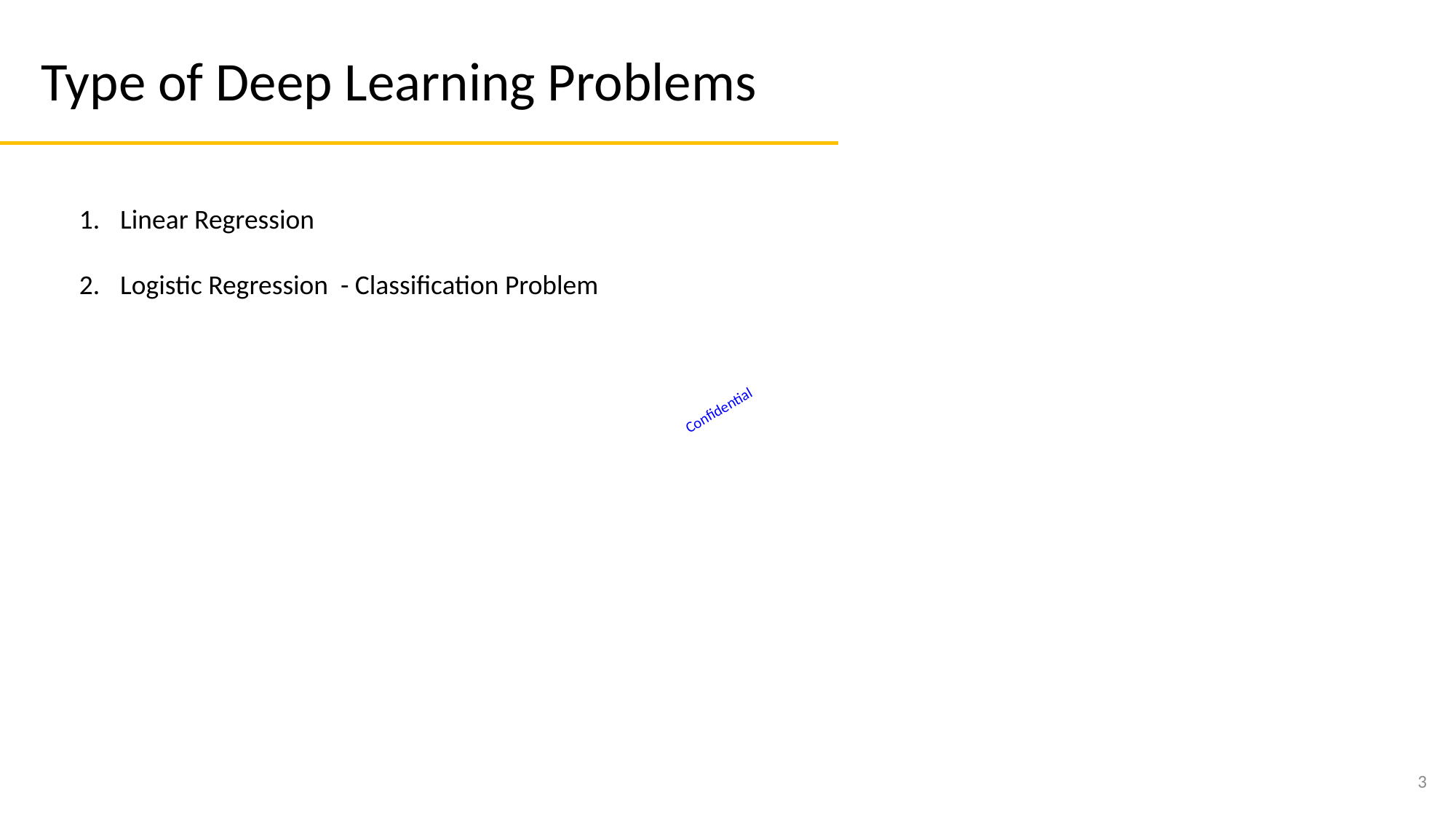

# Type of Deep Learning Problems
Linear Regression

Logistic Regression  - Classification Problem
3